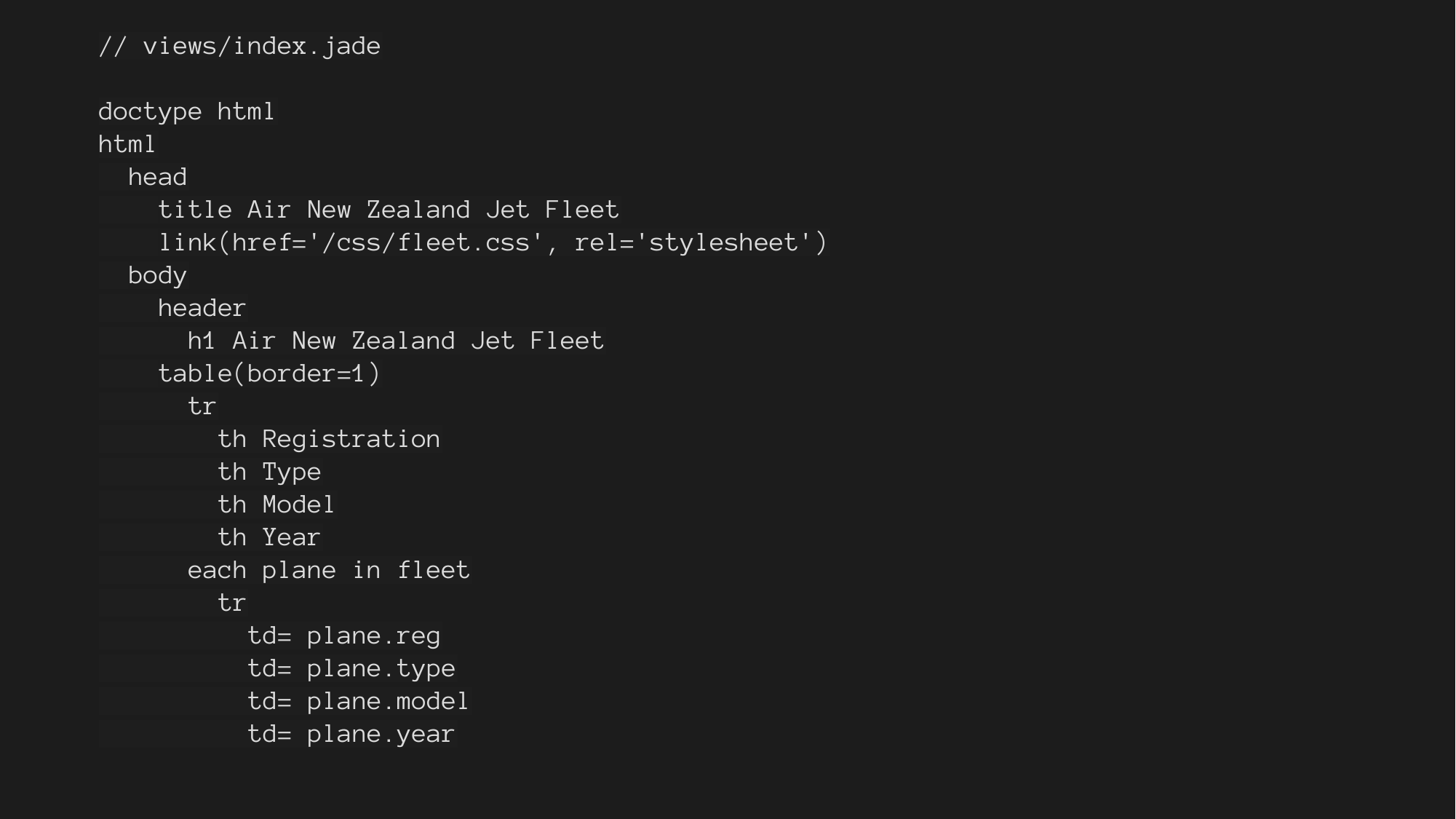

// views/index.jade

doctype html
html
  head
    title Air New Zealand Jet Fleet
    link(href='/css/fleet.css', rel='stylesheet')
  body
    header
      h1 Air New Zealand Jet Fleet
    table(border=1)
      tr
        th Registration
        th Type
        th Model
        th Year
      each plane in fleet
        tr
          td= plane.reg
          td= plane.type
          td= plane.model
          td= plane.year